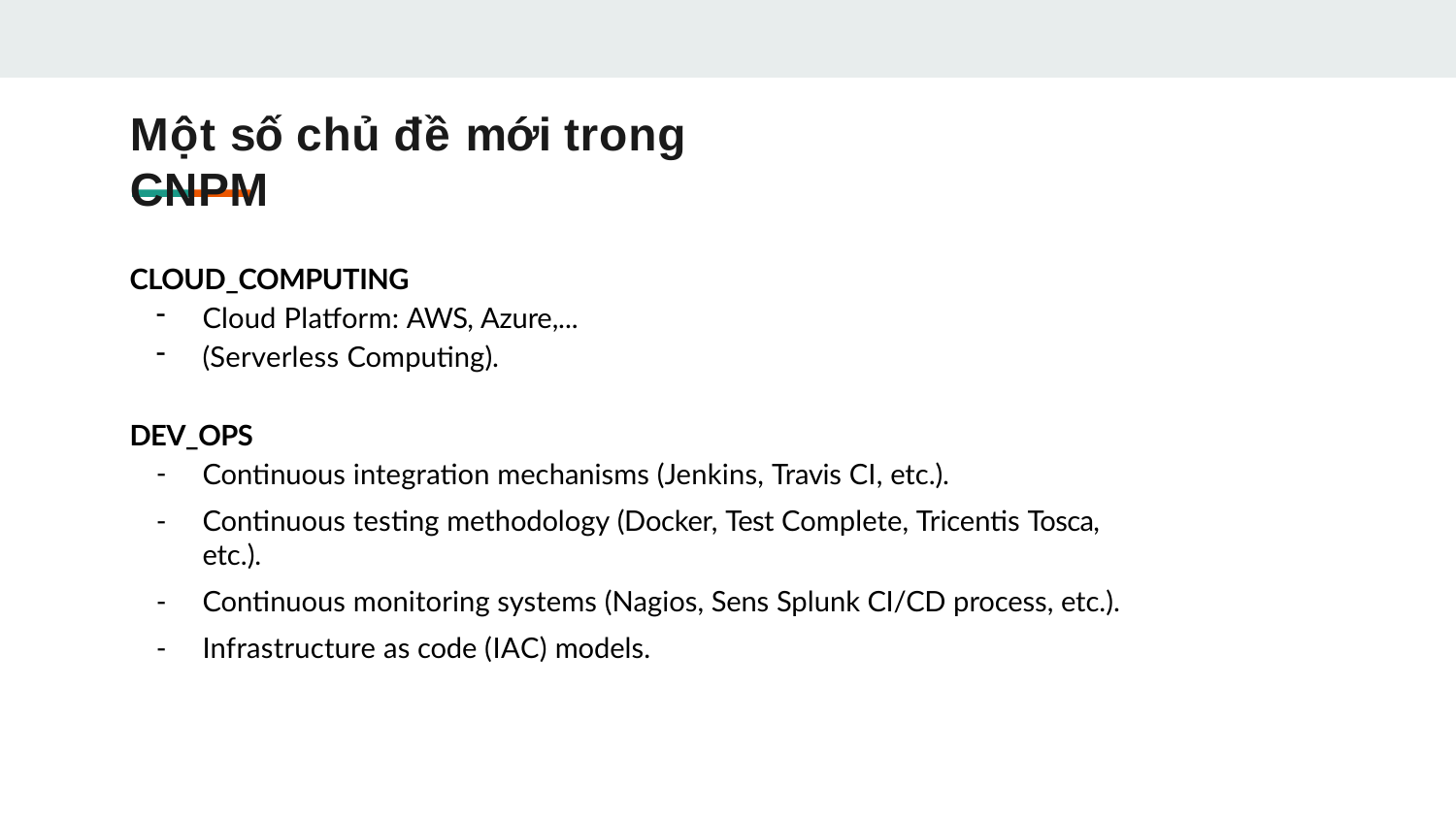

# Một số chủ đề mới trong CNPM
CLOUD_COMPUTING
Cloud Platform: AWS, Azure,...
(Serverless Computing).

DEV_OPS
Continuous integration mechanisms (Jenkins, Travis CI, etc.).
Continuous testing methodology (Docker, Test Complete, Tricentis Tosca, etc.).
Continuous monitoring systems (Nagios, Sens Splunk CI/CD process, etc.).
Infrastructure as code (IAC) models.